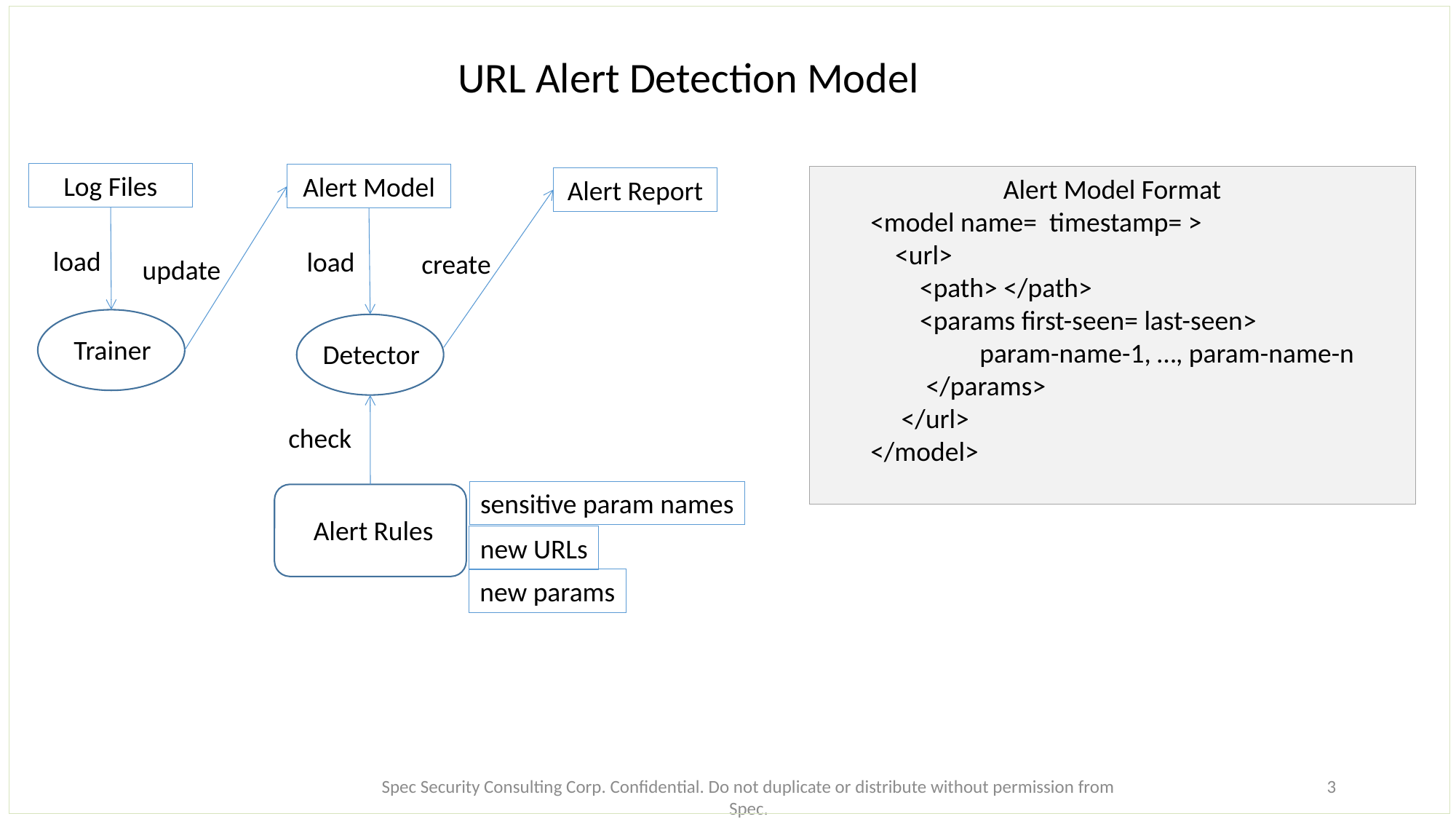

URL Alert Detection Model
Log Files
Alert Model
Alert Model Format
<model name=  timestamp= >
    <url>
        <path> </path>
        <params first-seen= last-seen>
	param-name-1, …, param-name-n
         </params>
     </url>
</model>

Alert Report
load
load
create
update

Trainer

Detector
check
sensitive param names

Alert Rules
new URLs
new params
3
Spec Security Consulting Corp. Confidential. Do not duplicate or distribute without permission from Spec.